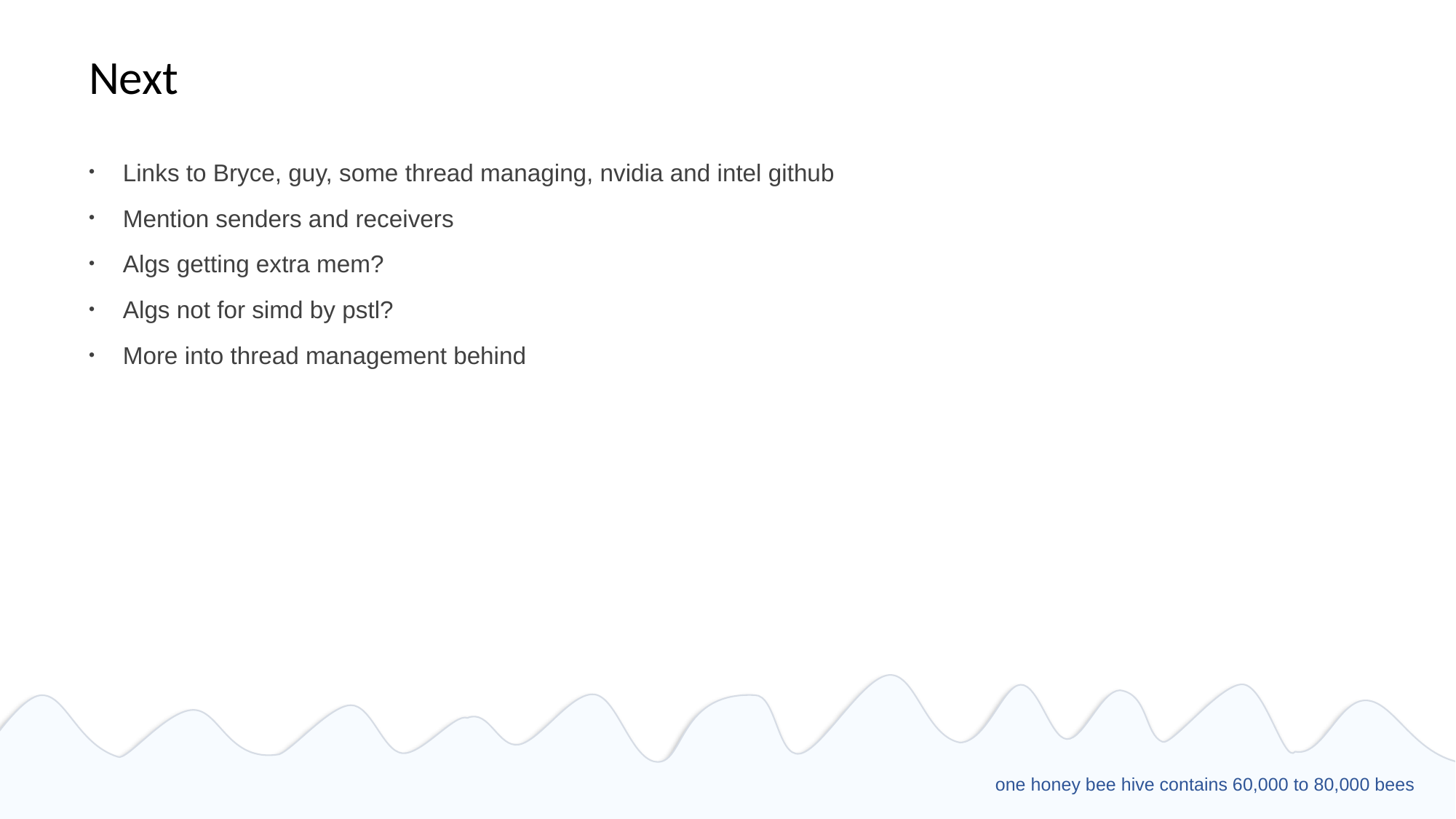

# Next
Links to Bryce, guy, some thread managing, nvidia and intel github
Mention senders and receivers
Algs getting extra mem?
Algs not for simd by pstl?
More into thread management behind

one honey bee hive contains 60,000 to 80,000 bees